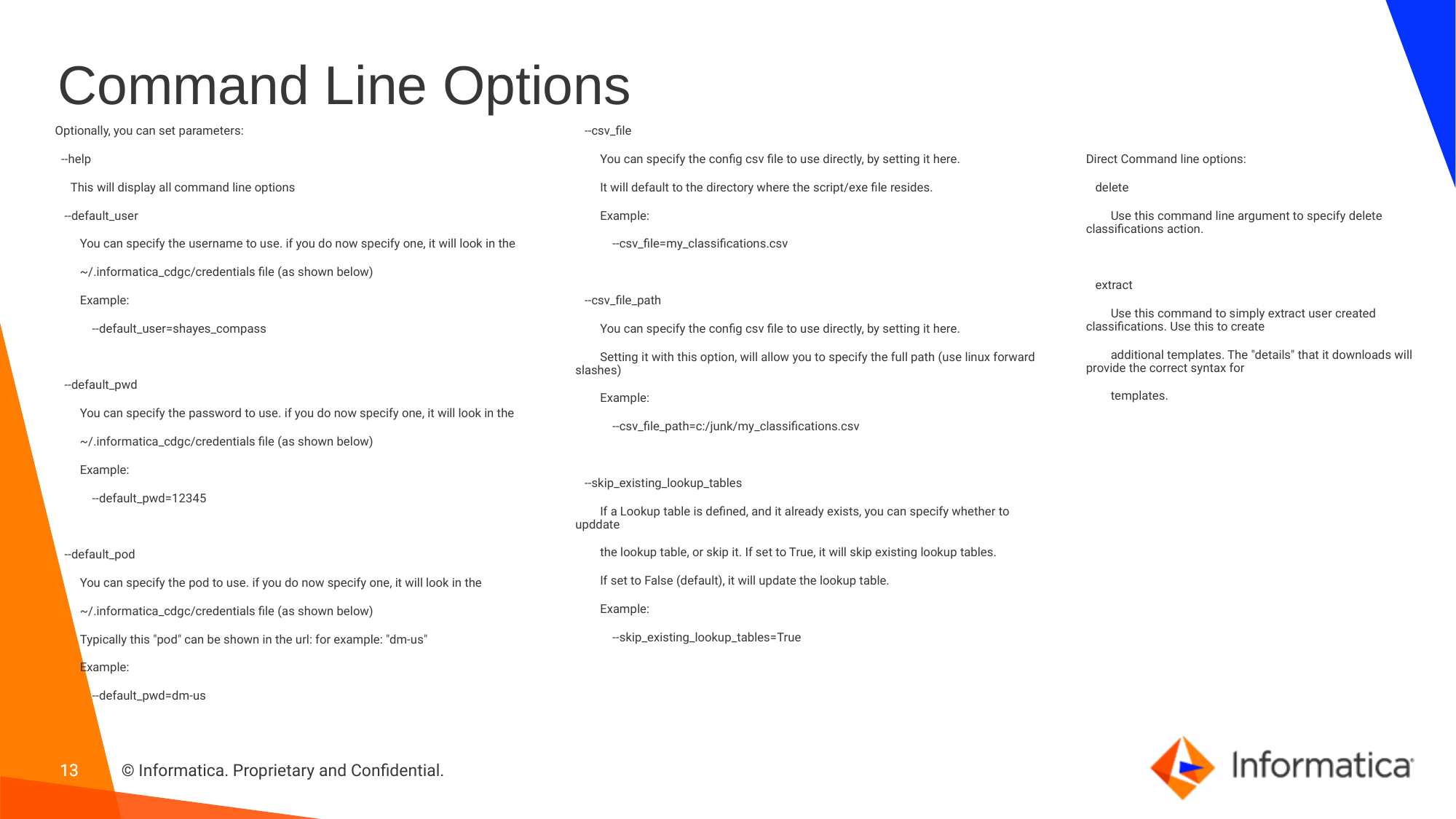

# Command Line Options

Direct Command line options:
   delete
        Use this command line argument to specify delete classifications action.

   extract
        Use this command to simply extract user created classifications. Use this to create
        additional templates. The "details" that it downloads will provide the correct syntax for
        templates.

Optionally, you can set parameters:
  --help
     This will display all command line options
   --default_user
        You can specify the username to use. if you do now specify one, it will look in the
        ~/.informatica_cdgc/credentials file (as shown below)
        Example:
            --default_user=shayes_compass

   --default_pwd
        You can specify the password to use. if you do now specify one, it will look in the
        ~/.informatica_cdgc/credentials file (as shown below)
        Example:
            --default_pwd=12345

   --default_pod
        You can specify the pod to use. if you do now specify one, it will look in the
        ~/.informatica_cdgc/credentials file (as shown below)
        Typically this "pod" can be shown in the url: for example: "dm-us"
        Example:
            --default_pwd=dm-us

   --csv_file
        You can specify the config csv file to use directly, by setting it here.
        It will default to the directory where the script/exe file resides.
        Example:
            --csv_file=my_classifications.csv

   --csv_file_path
        You can specify the config csv file to use directly, by setting it here.
        Setting it with this option, will allow you to specify the full path (use linux forward slashes)
        Example:
            --csv_file_path=c:/junk/my_classifications.csv

   --skip_existing_lookup_tables
        If a Lookup table is defined, and it already exists, you can specify whether to upddate
        the lookup table, or skip it. If set to True, it will skip existing lookup tables.
        If set to False (default), it will update the lookup table.
        Example:
            --skip_existing_lookup_tables=True